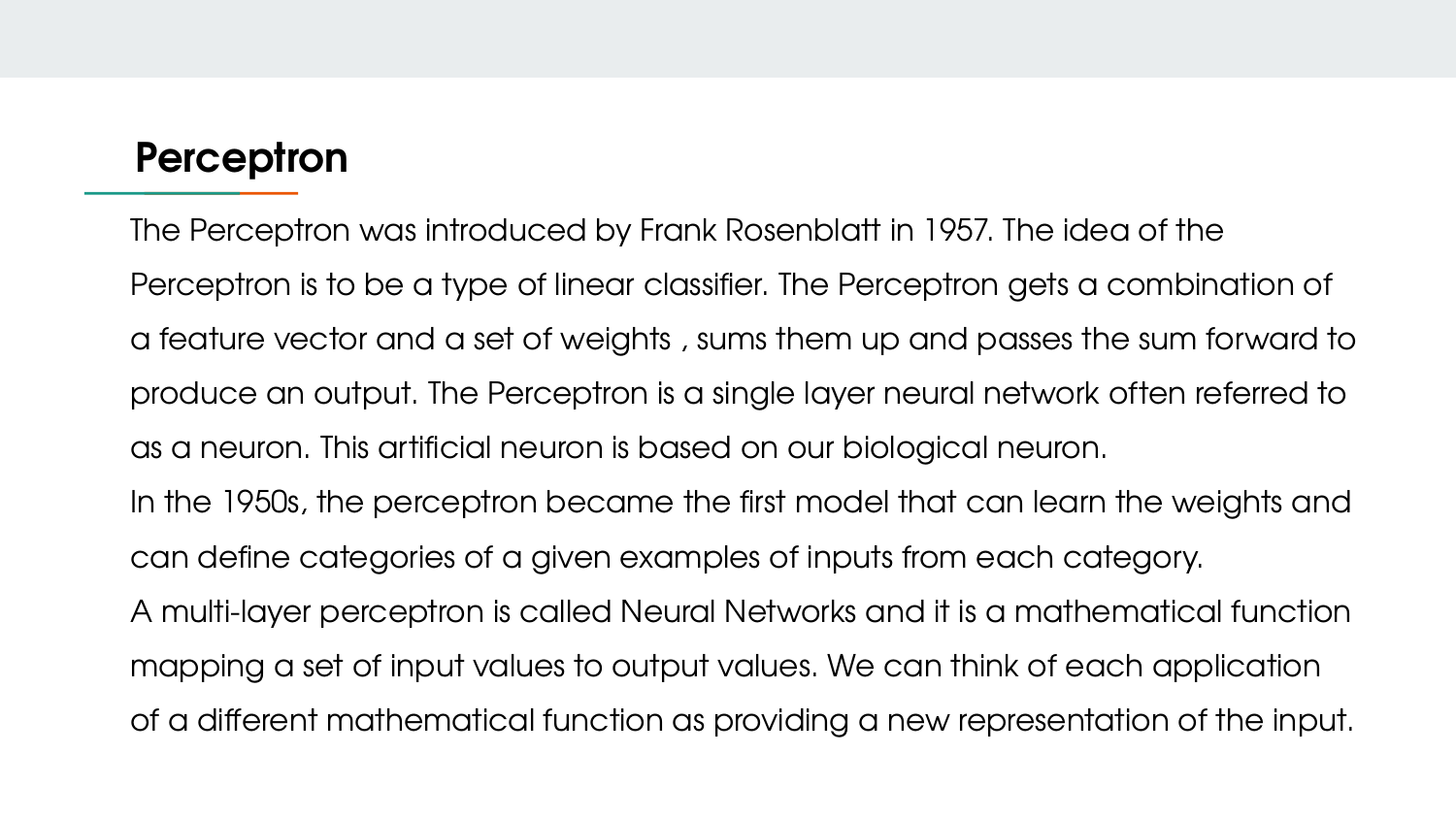

# Perceptron
The Perceptron was introduced by Frank Rosenblatt in 1957. The idea of the Perceptron is to be a type of linear classifier. The Perceptron gets a combination of a feature vector and a set of weights , sums them up and passes the sum forward to produce an output. The Perceptron is a single layer neural network often referred to as a neuron. This artificial neuron is based on our biological neuron.
In the 1950s, the perceptron became the first model that can learn the weights and can define categories of a given examples of inputs from each category.
A multi-layer perceptron is called Neural Networks and it is a mathematical function mapping a set of input values to output values. We can think of each application of a different mathematical function as providing a new representation of the input.